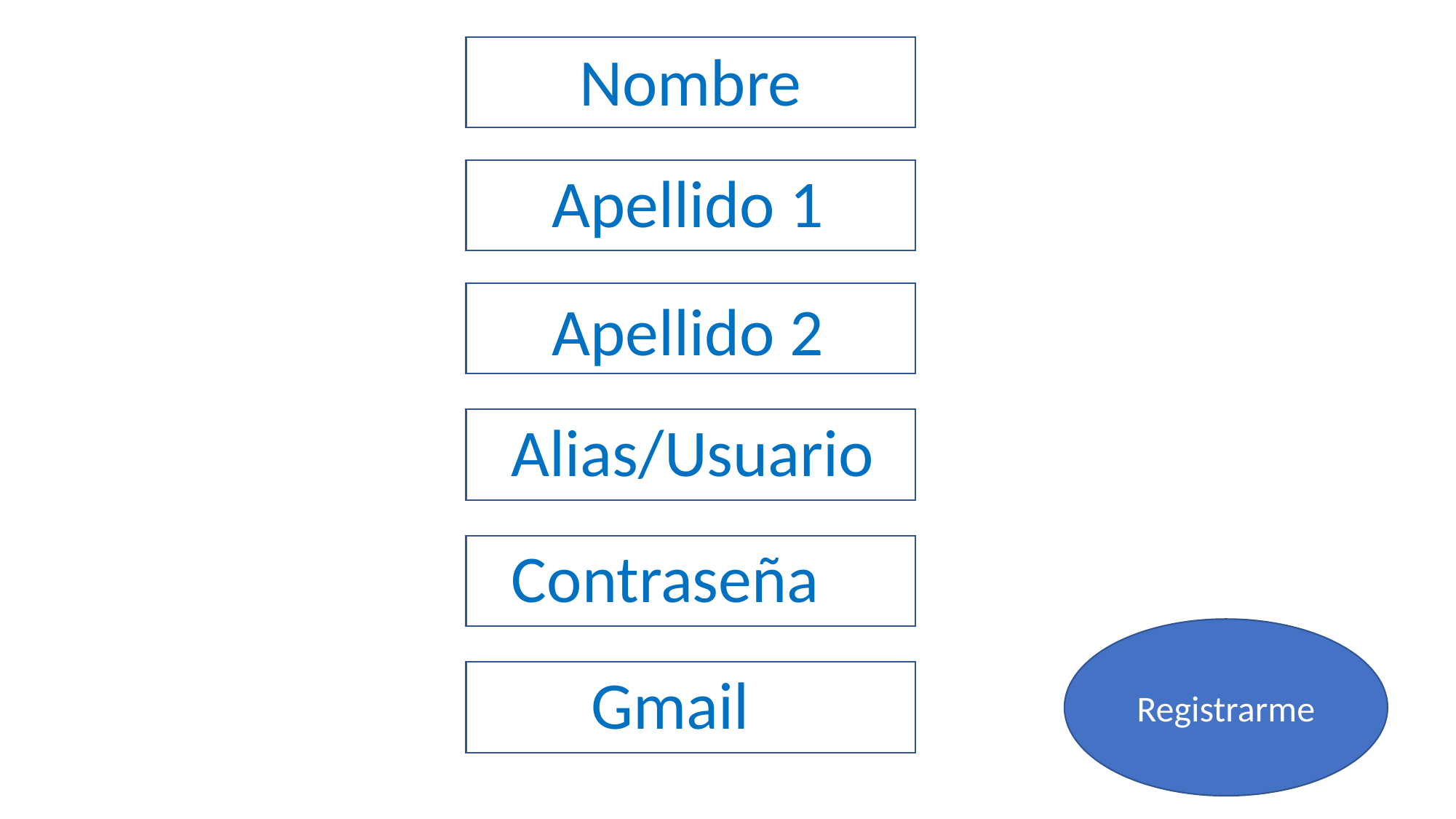

Nombre

Apellido 1

Apellido 2

Alias/Usuario

Contraseña

Registrarme
Gmail